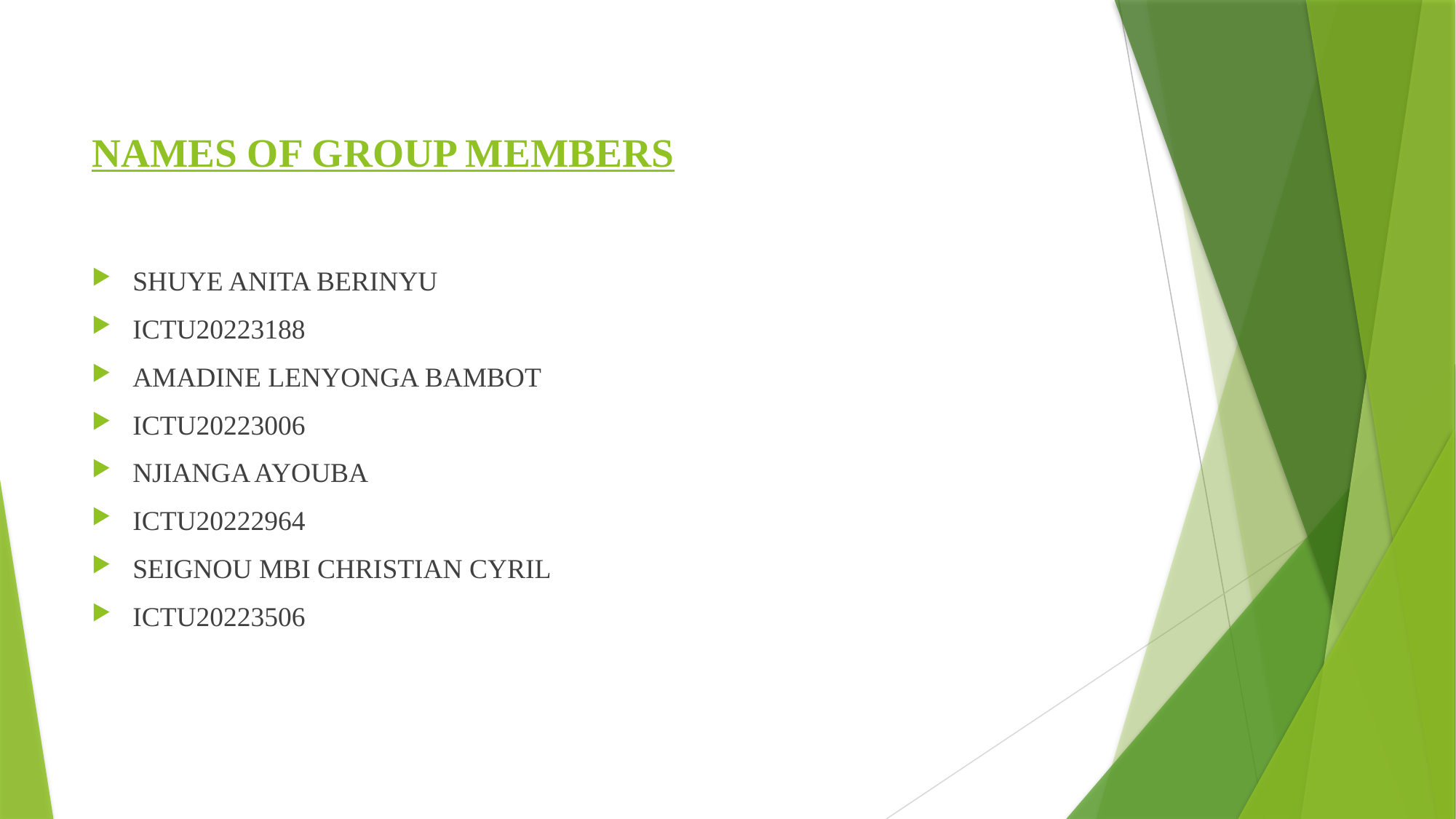

# NAMES OF GROUP MEMBERS
SHUYE ANITA BERINYU
ICTU20223188
AMADINE LENYONGA BAMBOT
ICTU20223006
NJIANGA AYOUBA
ICTU20222964
SEIGNOU MBI CHRISTIAN CYRIL
ICTU20223506